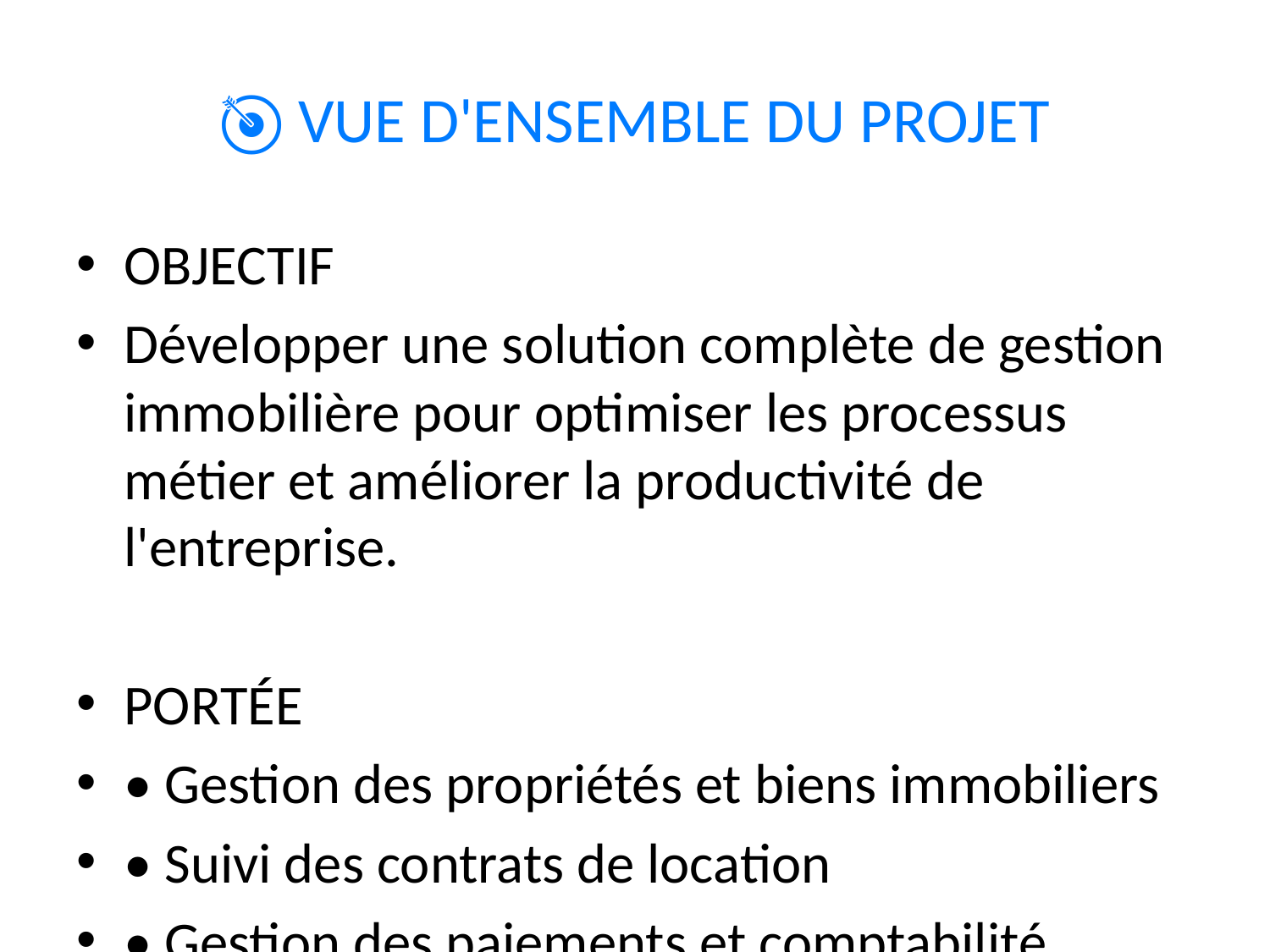

# 🎯 VUE D'ENSEMBLE DU PROJET
OBJECTIF
Développer une solution complète de gestion immobilière pour optimiser les processus métier et améliorer la productivité de l'entreprise.

PORTÉE
• Gestion des propriétés et biens immobiliers
• Suivi des contrats de location
• Gestion des paiements et comptabilité
• Administration des utilisateurs et droits d'accès
• Reporting et tableaux de bord en temps réel

TECHNOLOGIES
• Backend : Django (Python) - Framework robuste et sécurisé
• Base de données : SQLite avec migration vers PostgreSQL
• Frontend : HTML5, CSS3, Bootstrap 5, JavaScript
• Sécurité : Système de privilèges avancé